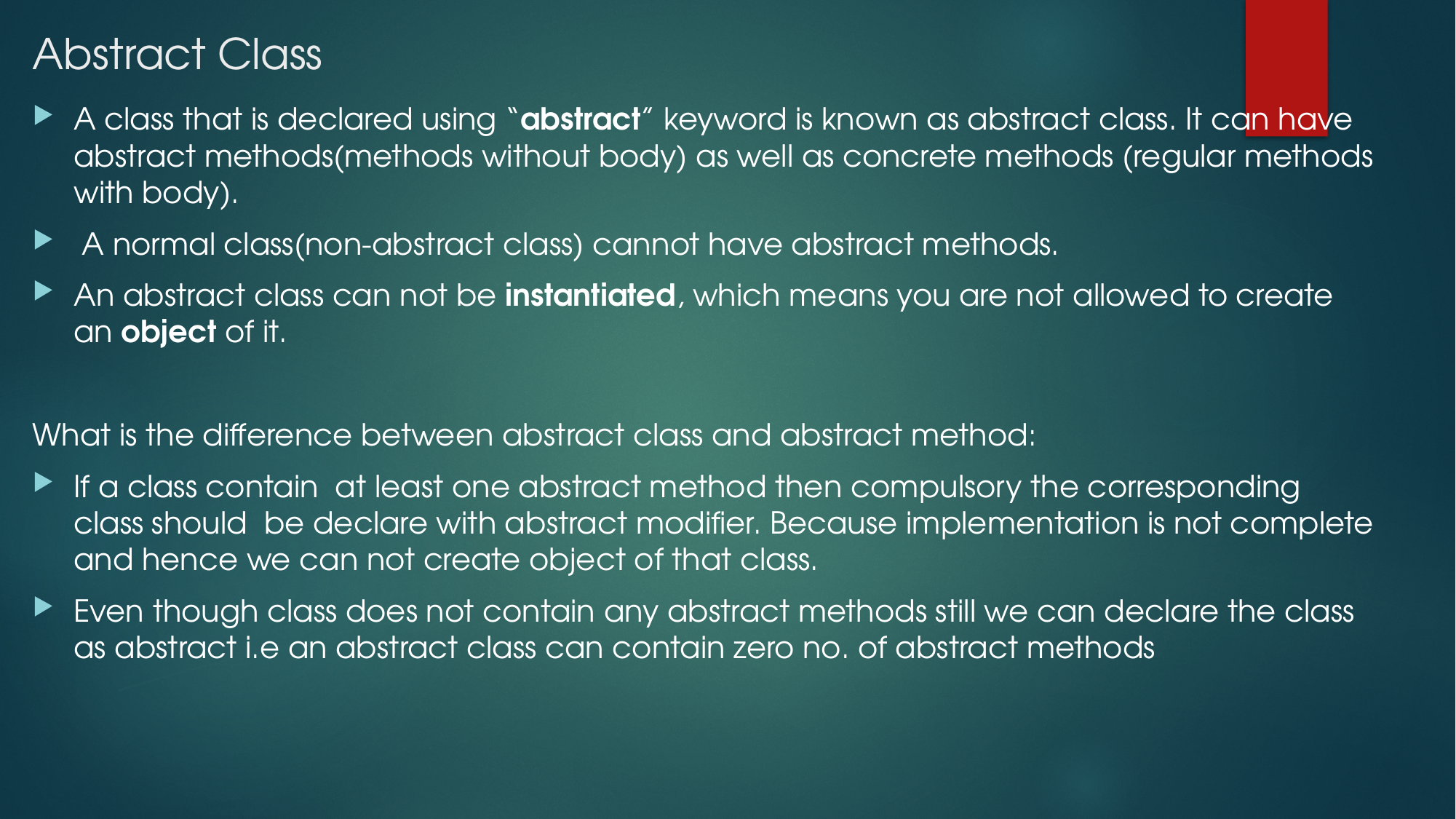

# Abstract Class
A class that is declared using “abstract” keyword is known as abstract class. It can have abstract methods(methods without body) as well as concrete methods (regular methods with body).
 A normal class(non-abstract class) cannot have abstract methods.
An abstract class can not be instantiated, which means you are not allowed to create an object of it.

What is the difference between abstract class and abstract method:
If a class contain  at least one abstract method then compulsory the corresponding class should  be declare with abstract modifier. Because implementation is not complete and hence we can not create object of that class.
Even though class does not contain any abstract methods still we can declare the class as abstract i.e an abstract class can contain zero no. of abstract methods